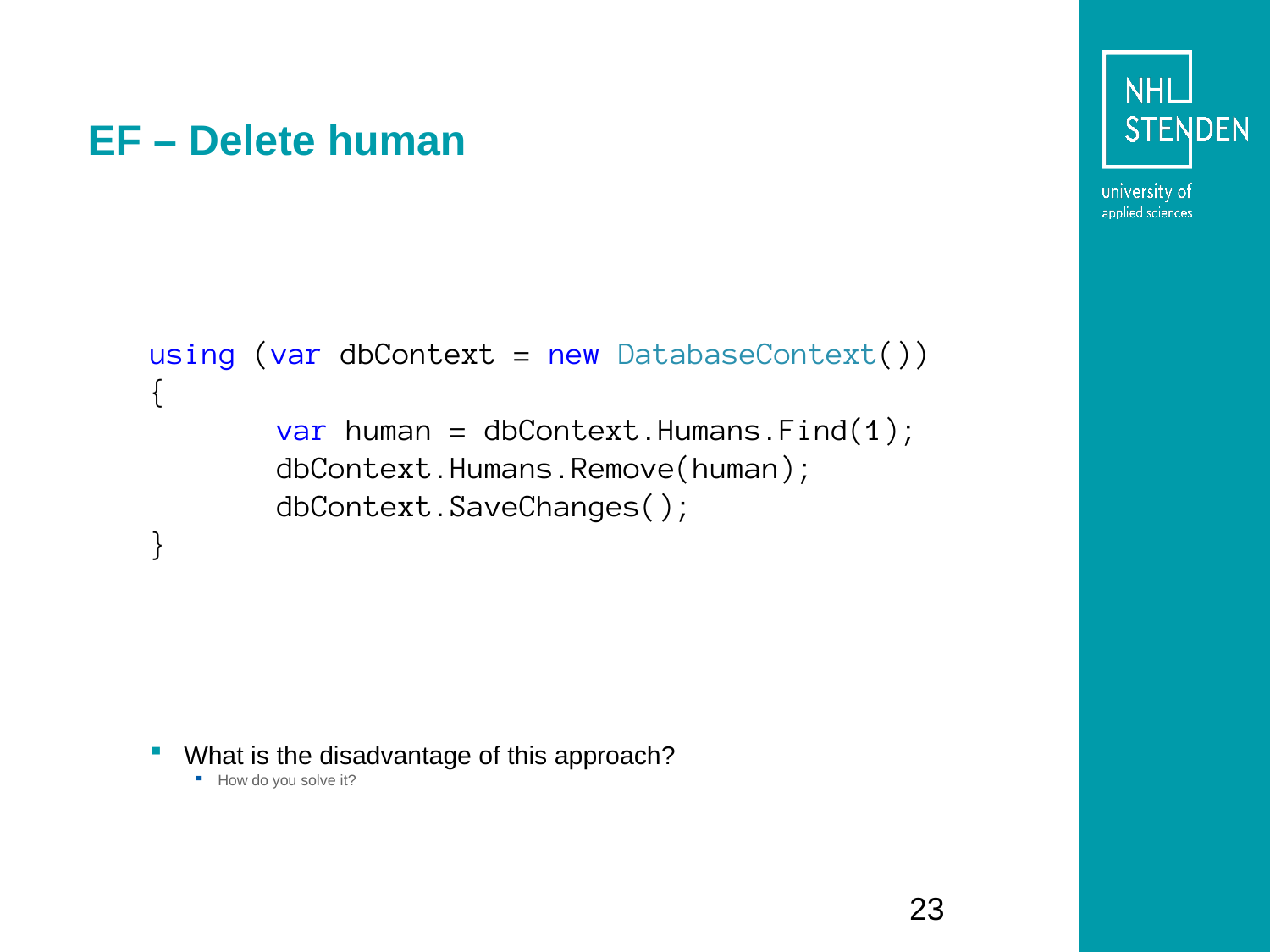

# EF – Delete human
using (var dbContext = new DatabaseContext())
{
	var human = dbContext.Humans.Find(1);
	dbContext.Humans.Remove(human);
	dbContext.SaveChanges();
}
What is the disadvantage of this approach?
How do you solve it?
23